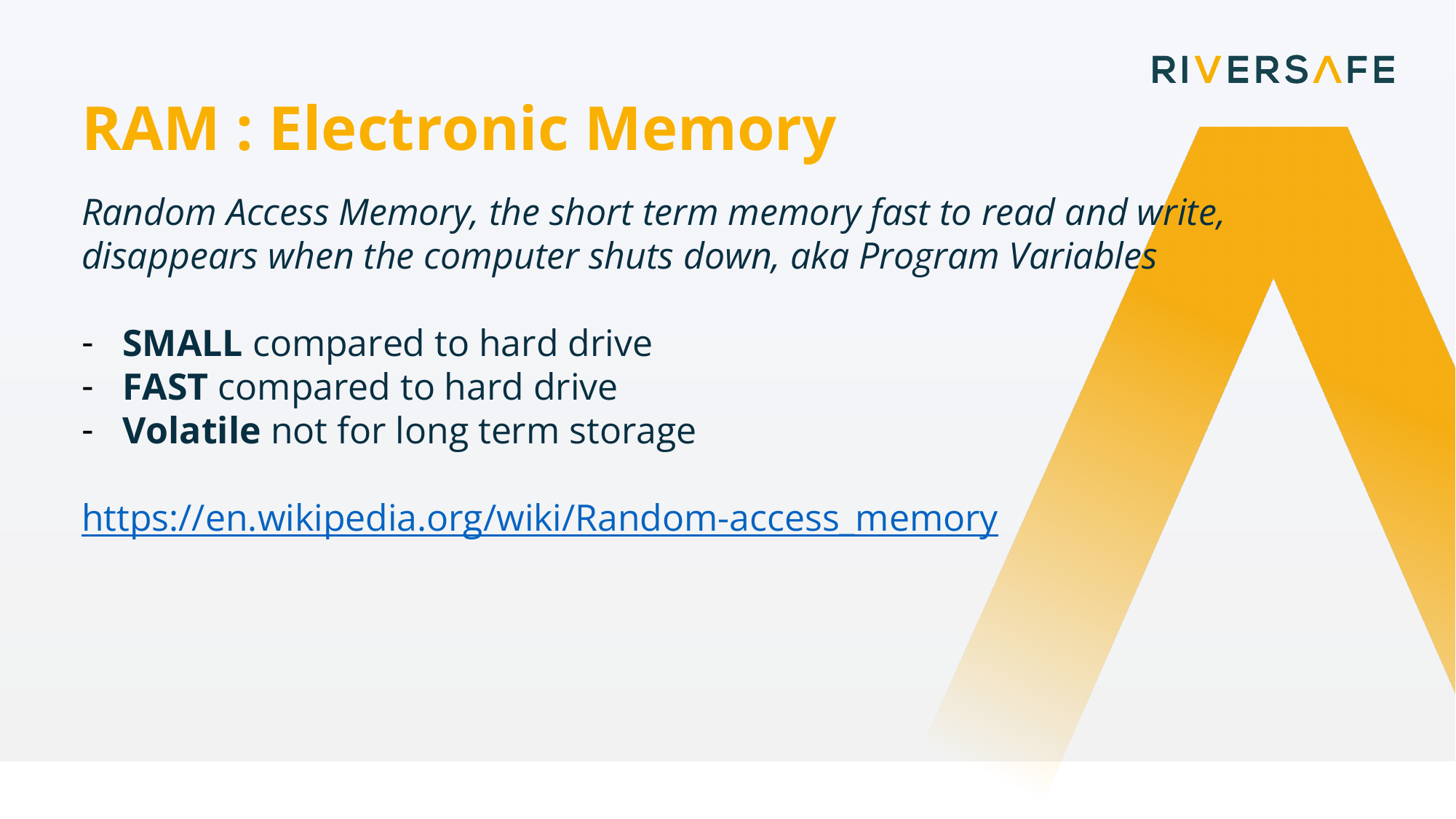

RAM : Electronic Memory
Random Access Memory, the short term memory fast to read and write, disappears when the computer shuts down, aka Program Variables

SMALL compared to hard drive
FAST compared to hard drive
Volatile not for long term storage
https://en.wikipedia.org/wiki/Random-access_memory